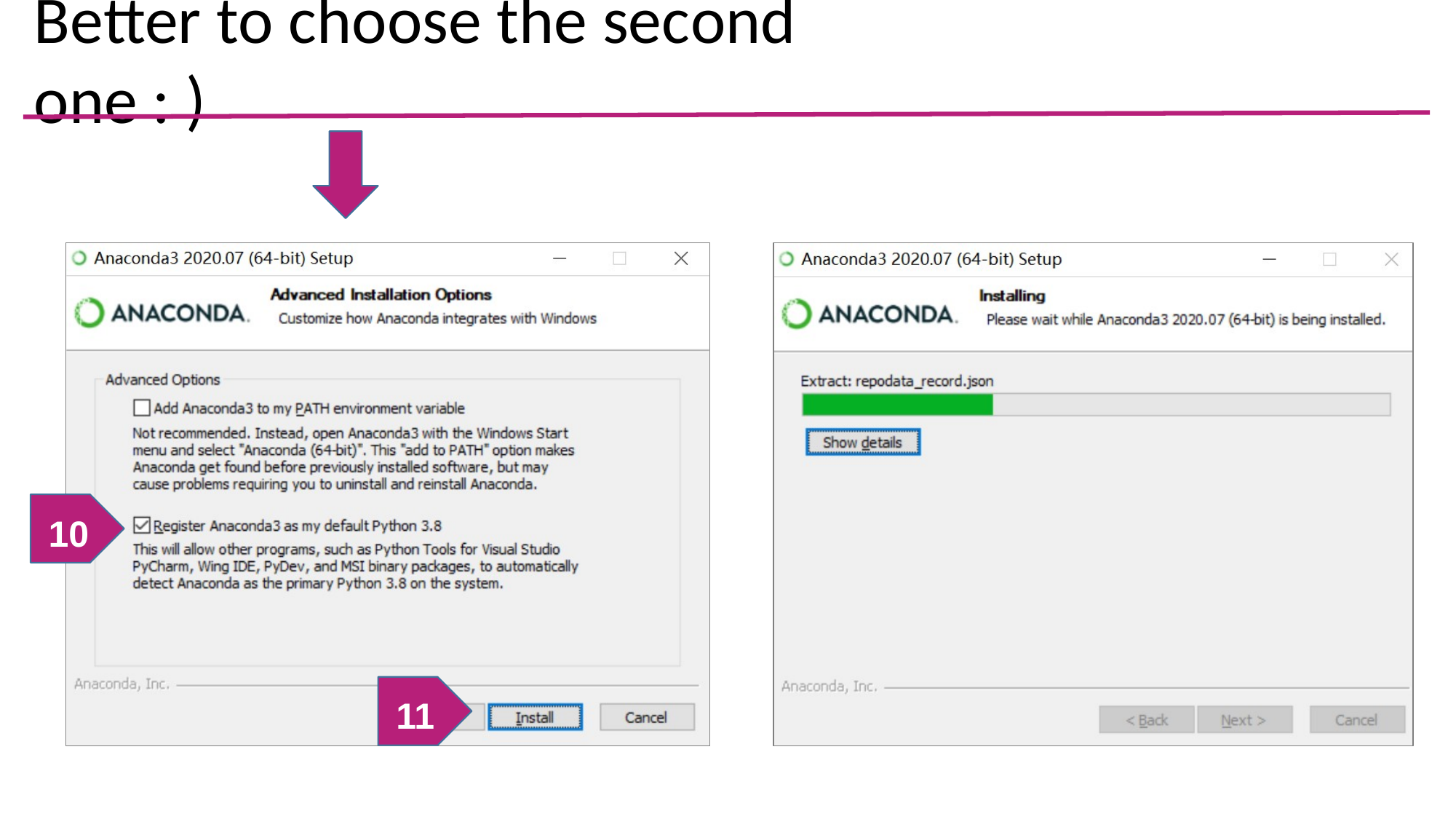

# Better to choose the second one : )

10

11